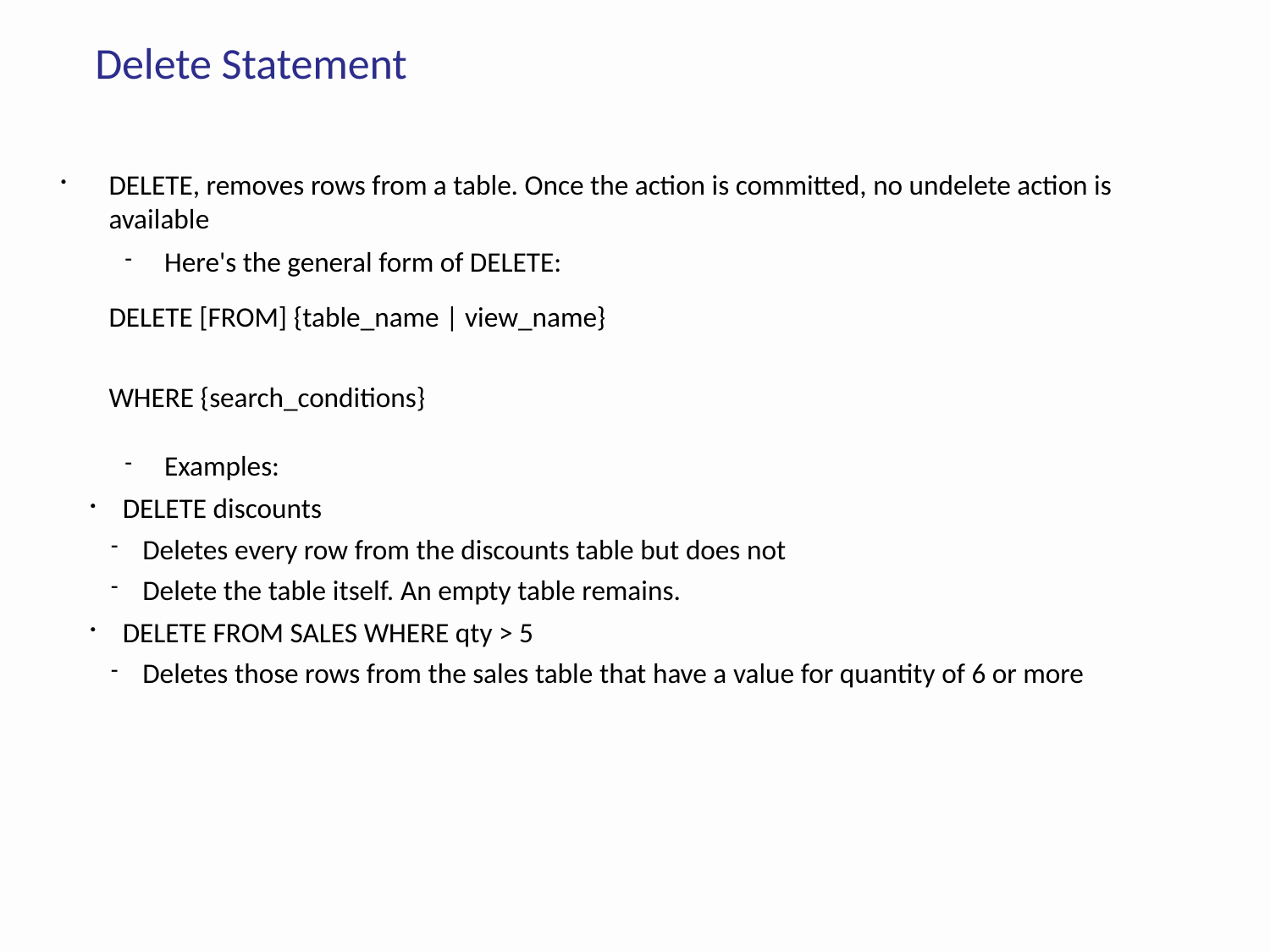

# Delete Statement
DELETE, removes rows from a table. Once the action is committed, no undelete action is available
Here's the general form of DELETE:
	DELETE [FROM] {table_name | view_name}
	WHERE {search_conditions}
Examples:
DELETE discounts
Deletes every row from the discounts table but does not
Delete the table itself. An empty table remains.
DELETE FROM SALES WHERE qty > 5
Deletes those rows from the sales table that have a value for quantity of 6 or more